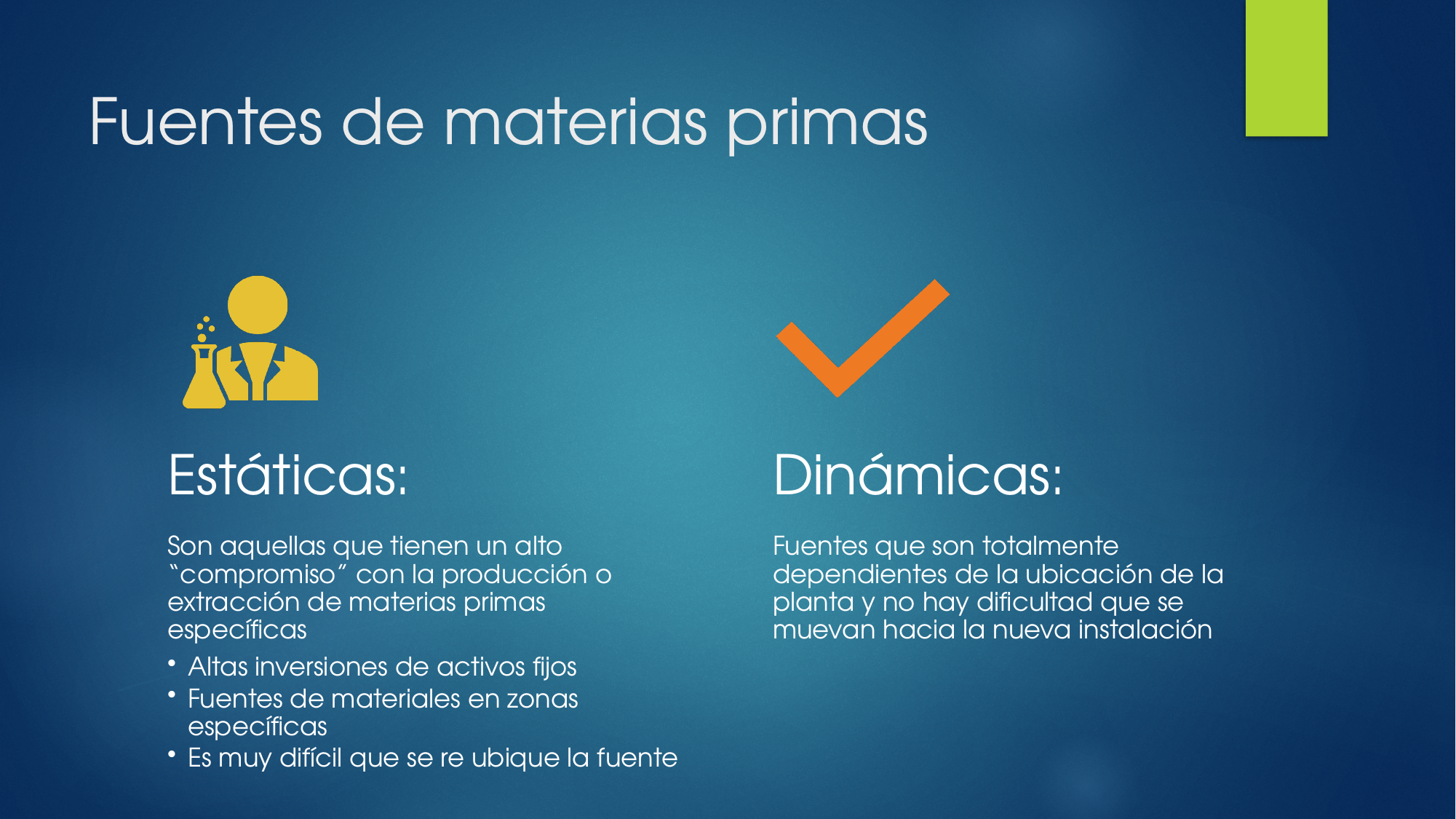

# Fuentes de materias primas
Estáticas:
Son aquellas que tienen un alto “compromiso” con la producción o extracción de materias primas específicas
Altas inversiones de activos fijos
Fuentes de materiales en zonas específicas
Es muy difícil que se re ubique la fuente
Dinámicas:
Fuentes que son totalmente dependientes de la ubicación de la planta y no hay dificultad que se muevan hacia la nueva instalación